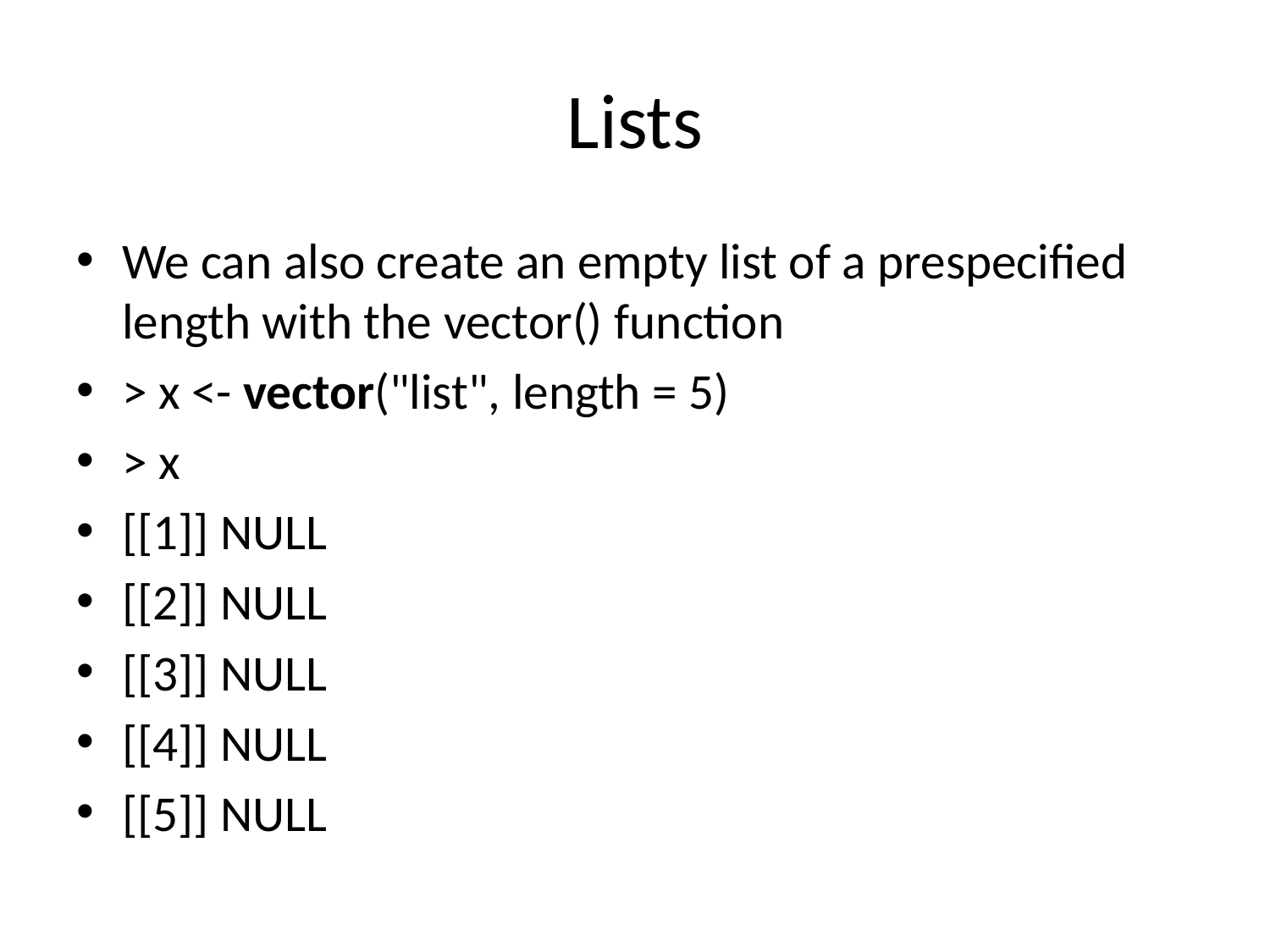

# Lists
We can also create an empty list of a prespecified length with the vector() function
> x <- vector("list", length = 5)
> x
[[1]] NULL
[[2]] NULL
[[3]] NULL
[[4]] NULL
[[5]] NULL